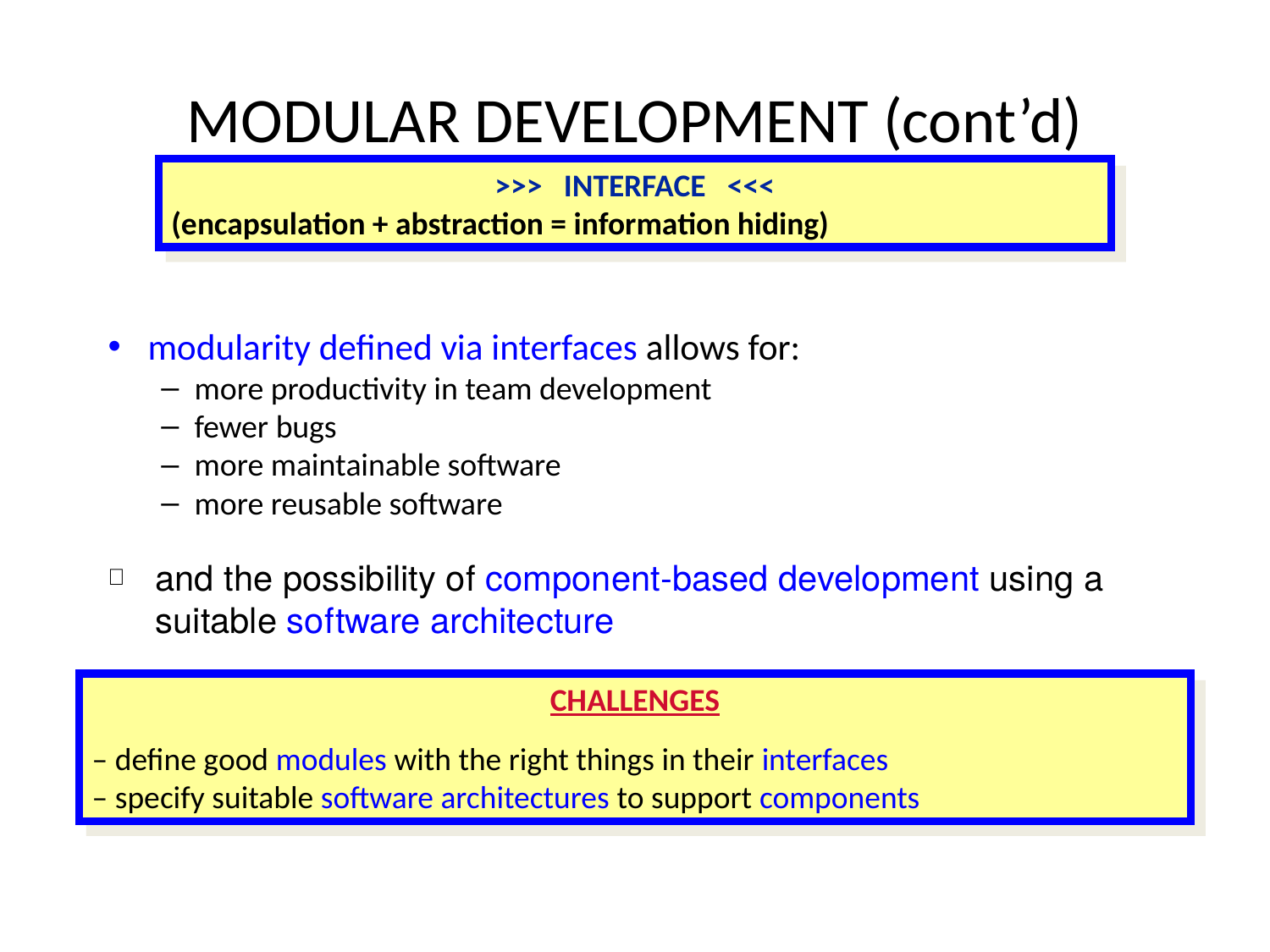

# MODULAR DEVELOPMENT (cont’d)
>>>   INTERFACE   <<<
(encapsulation + abstraction = information hiding)
modularity defined via interfaces allows for:
more productivity in team development
fewer bugs
more maintainable software
more reusable software
and the possibility of component-based development using a suitable software architecture
CHALLENGES
– define good modules with the right things in their interfaces
– specify suitable software architectures to support components